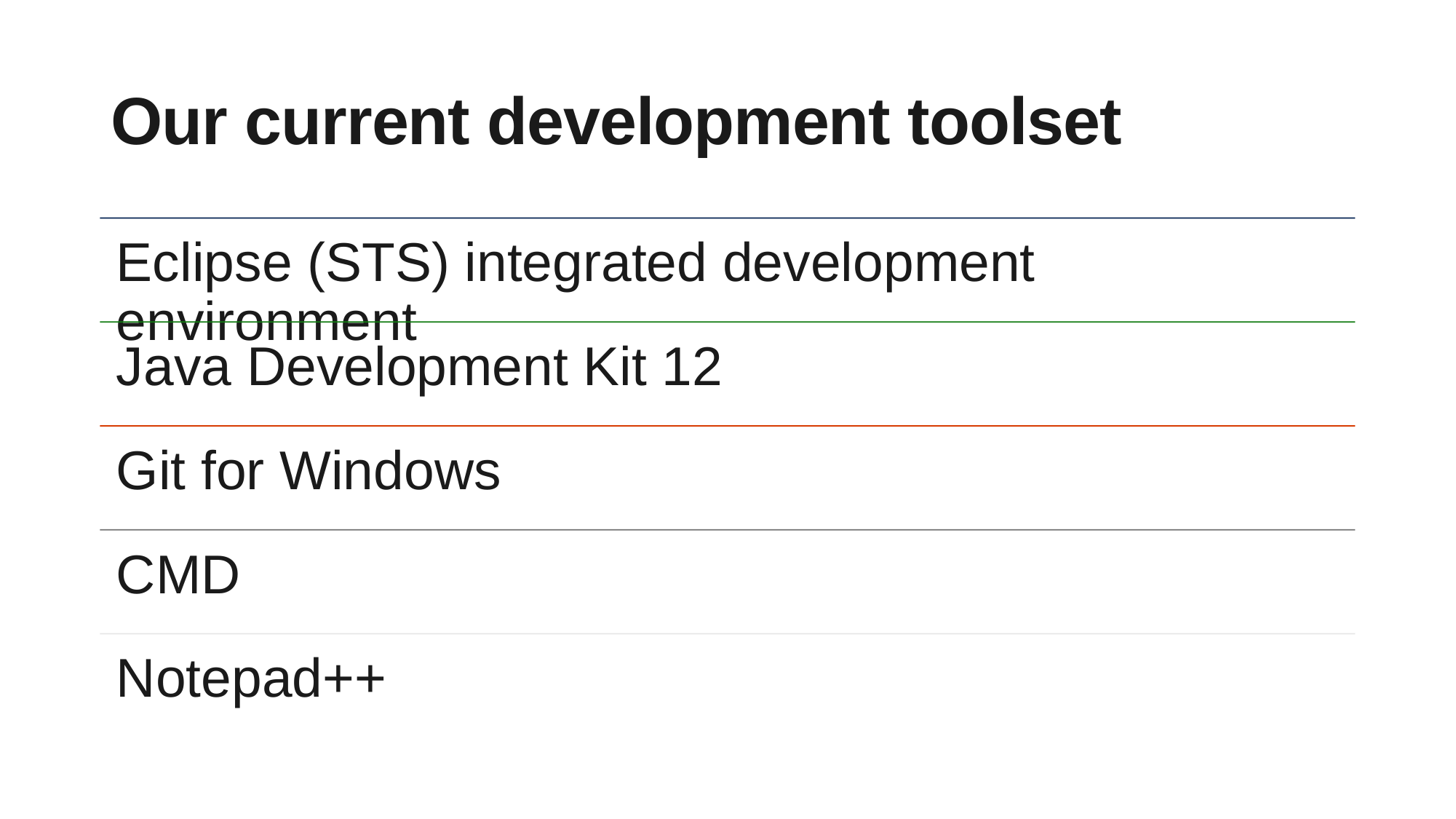

# Our current development toolset
Eclipse (STS) integrated development environment
Java Development Kit 12
Git for Windows
CMD
Notepad++